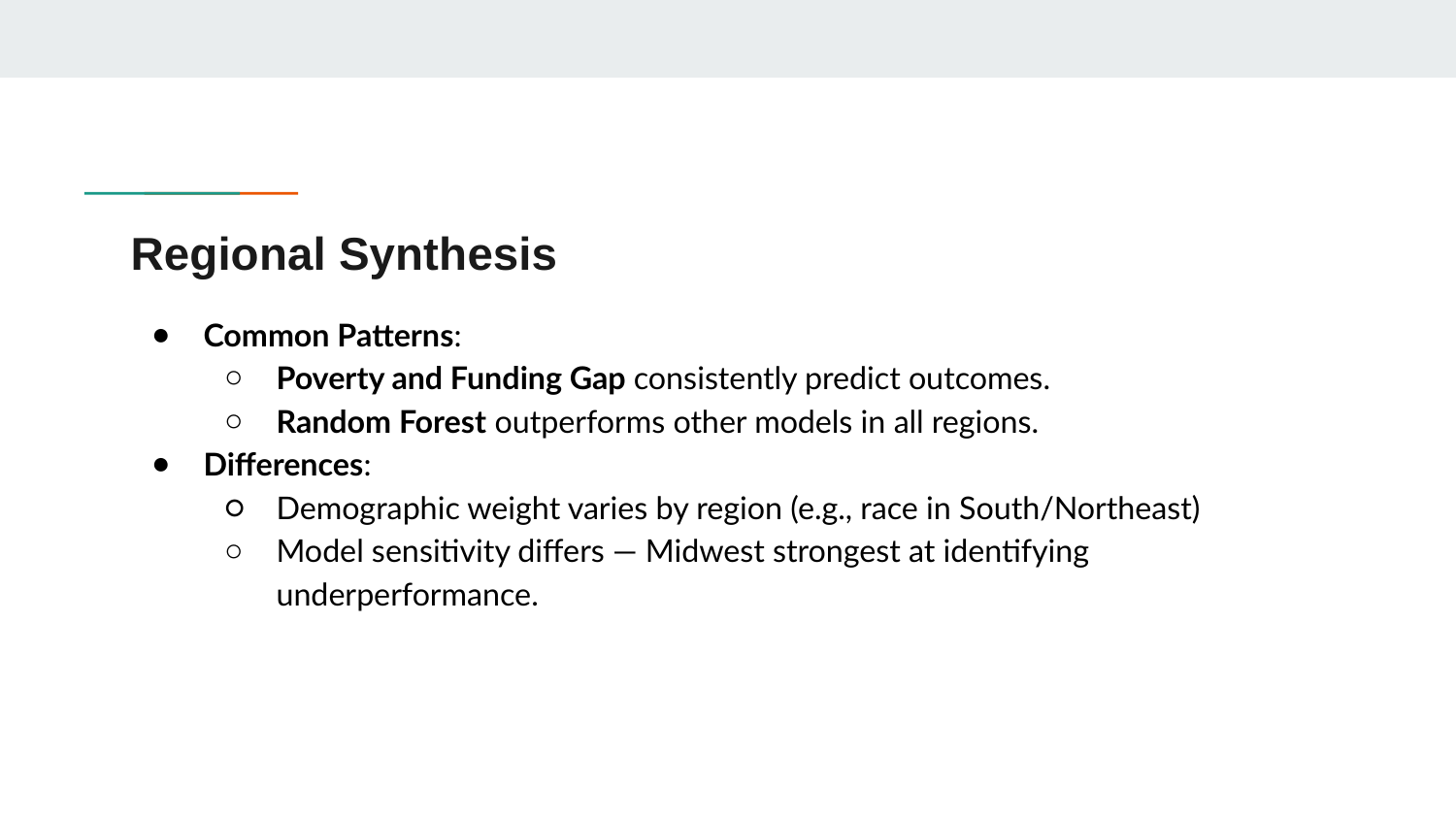

# Regional Synthesis
Common Patterns:
Poverty and Funding Gap consistently predict outcomes.
Random Forest outperforms other models in all regions.
Differences:
Demographic weight varies by region (e.g., race in South/Northeast)
Model sensitivity differs — Midwest strongest at identifying underperformance.